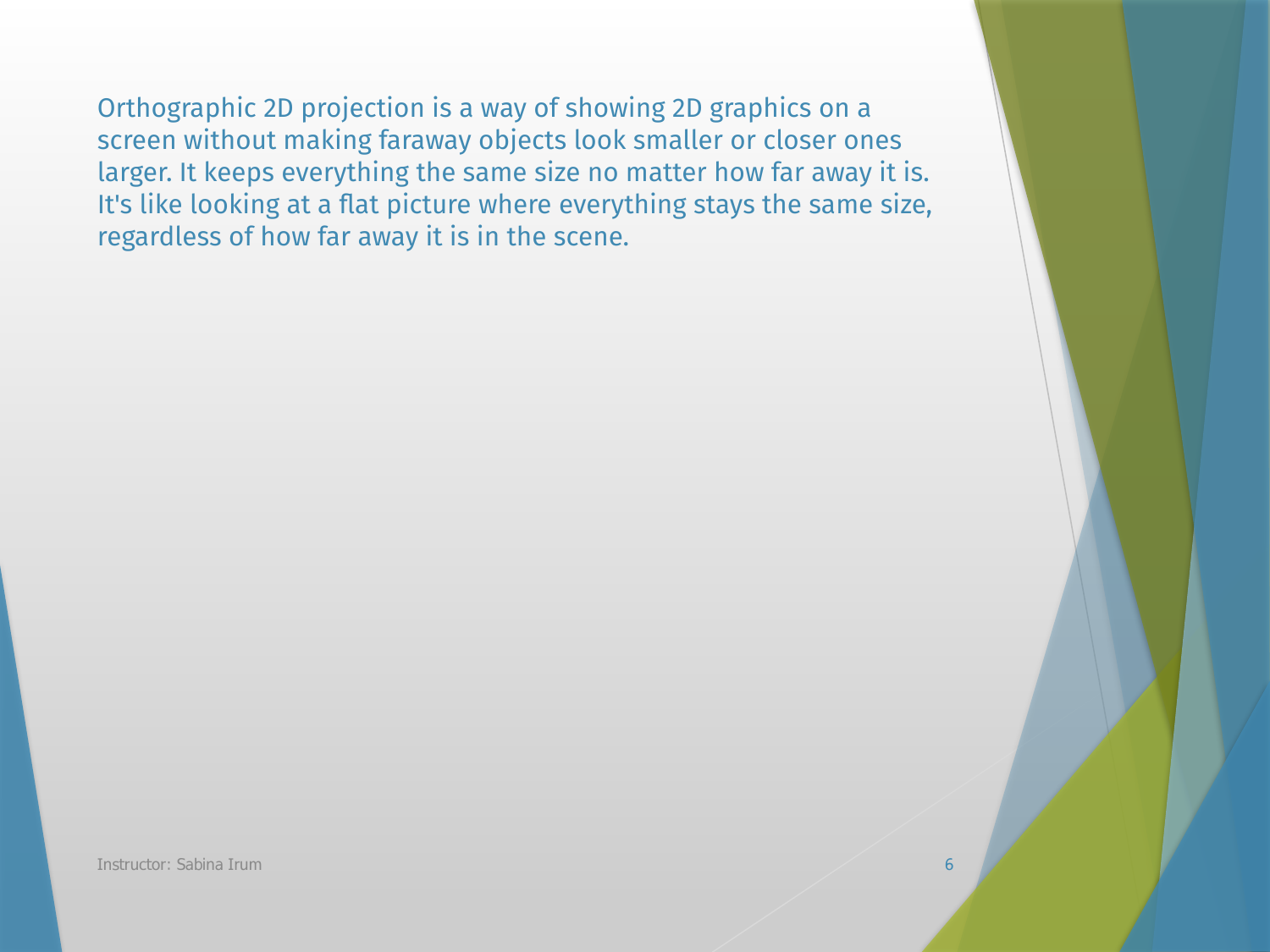

# Orthographic 2D projection is a way of showing 2D graphics on a screen without making faraway objects look smaller or closer ones larger. It keeps everything the same size no matter how far away it is. It's like looking at a flat picture where everything stays the same size, regardless of how far away it is in the scene.
Instructor: Sabina Irum
6